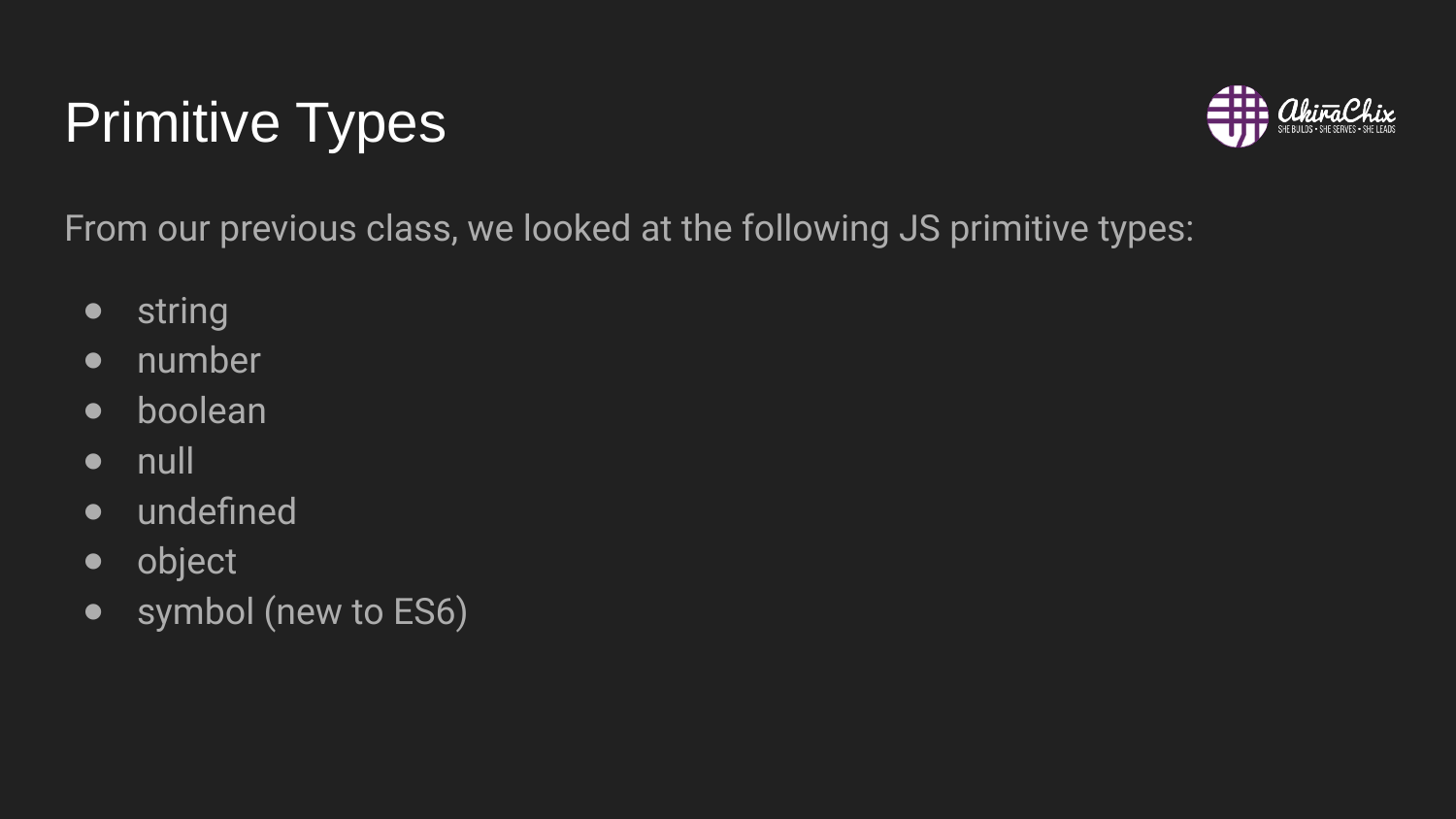

# Primitive Types
From our previous class, we looked at the following JS primitive types:
string
number
boolean
null
undefined
object
symbol (new to ES6)